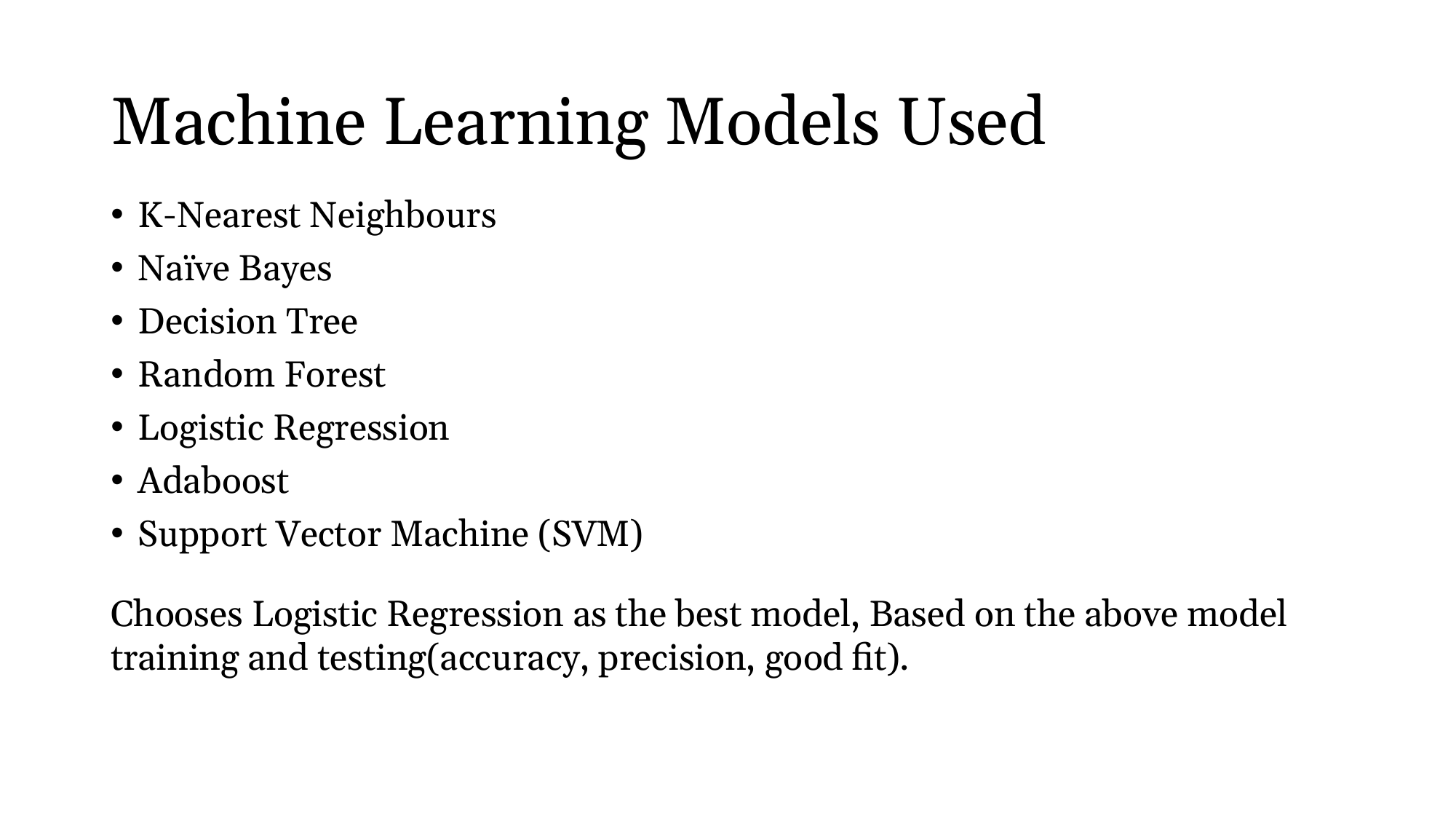

# Machine Learning Models Used
K-Nearest Neighbours
Naïve Bayes
Decision Tree
Random Forest
Logistic Regression
Adaboost
Support Vector Machine (SVM)

Chooses Logistic Regression as the best model, Based on the above model training and testing(accuracy, precision, good fit).